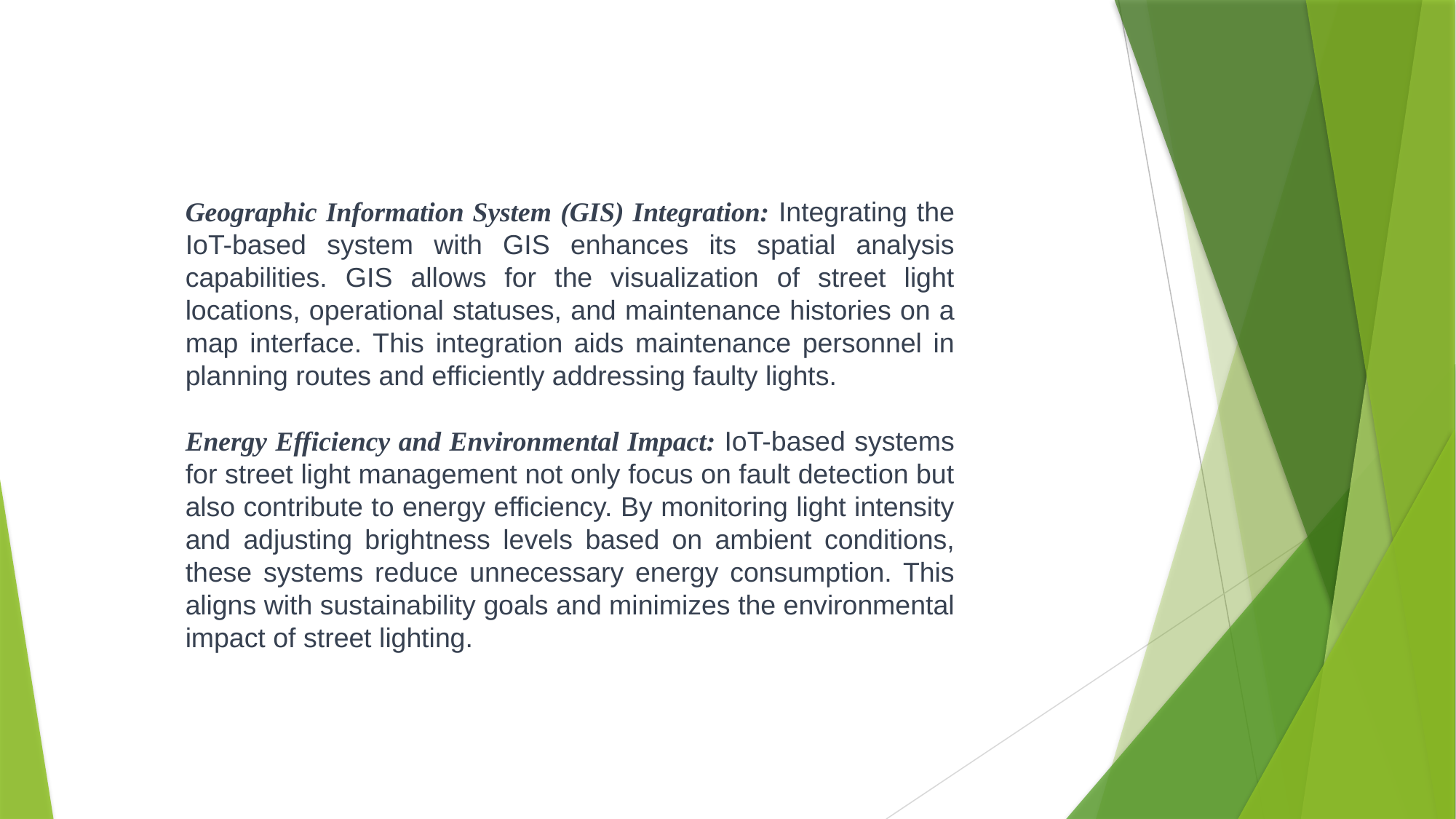

Geographic Information System (GIS) Integration: Integrating the IoT-based system with GIS enhances its spatial analysis capabilities. GIS allows for the visualization of street light locations, operational statuses, and maintenance histories on a map interface. This integration aids maintenance personnel in planning routes and efficiently addressing faulty lights.

Energy Efficiency and Environmental Impact: IoT-based systems for street light management not only focus on fault detection but also contribute to energy efficiency. By monitoring light intensity and adjusting brightness levels based on ambient conditions, these systems reduce unnecessary energy consumption. This aligns with sustainability goals and minimizes the environmental impact of street lighting.